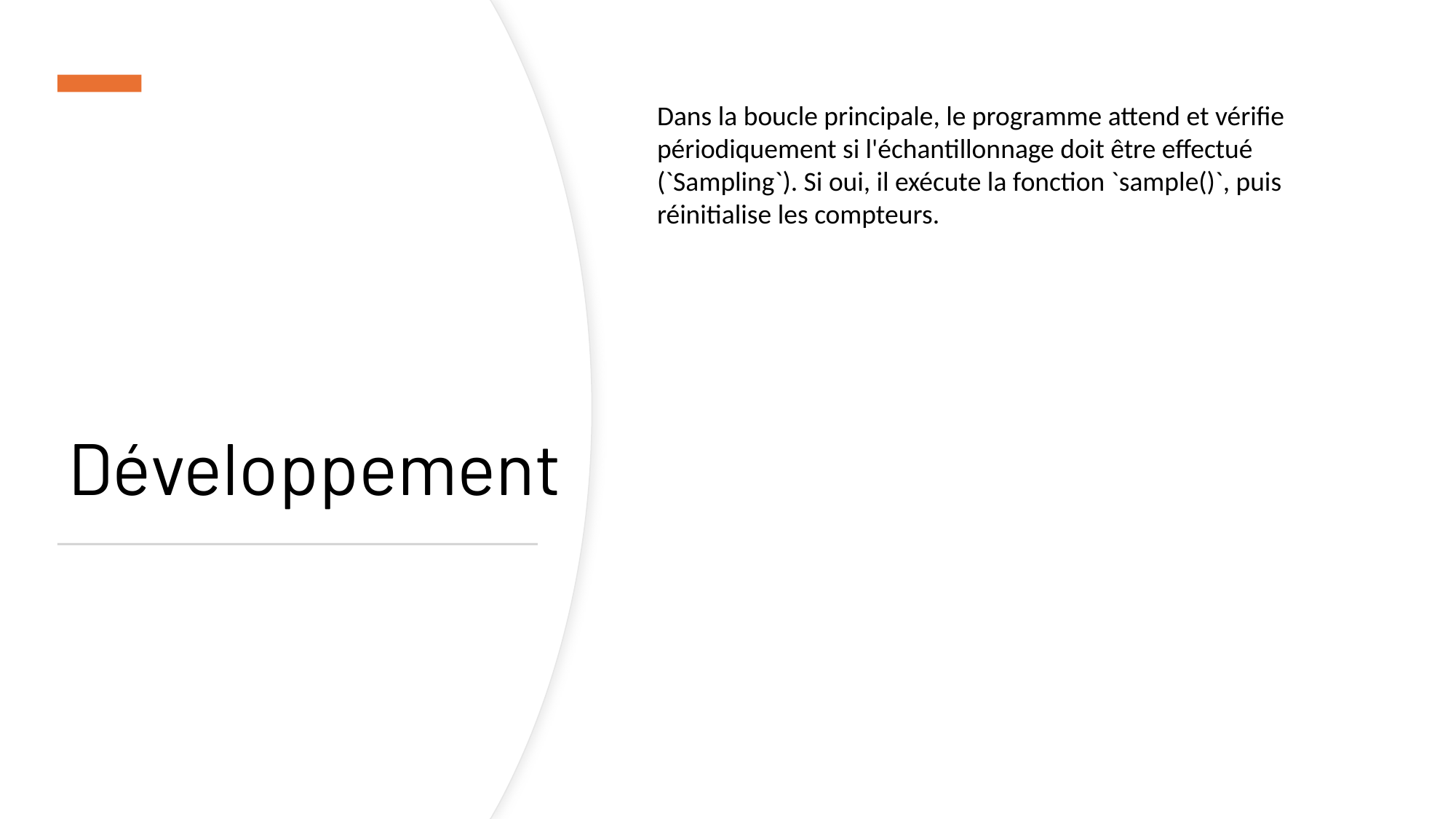

Dans la boucle principale, le programme attend et vérifie périodiquement si l'échantillonnage doit être effectué (`Sampling`). Si oui, il exécute la fonction `sample()`, puis réinitialise les compteurs.

# Développement

13